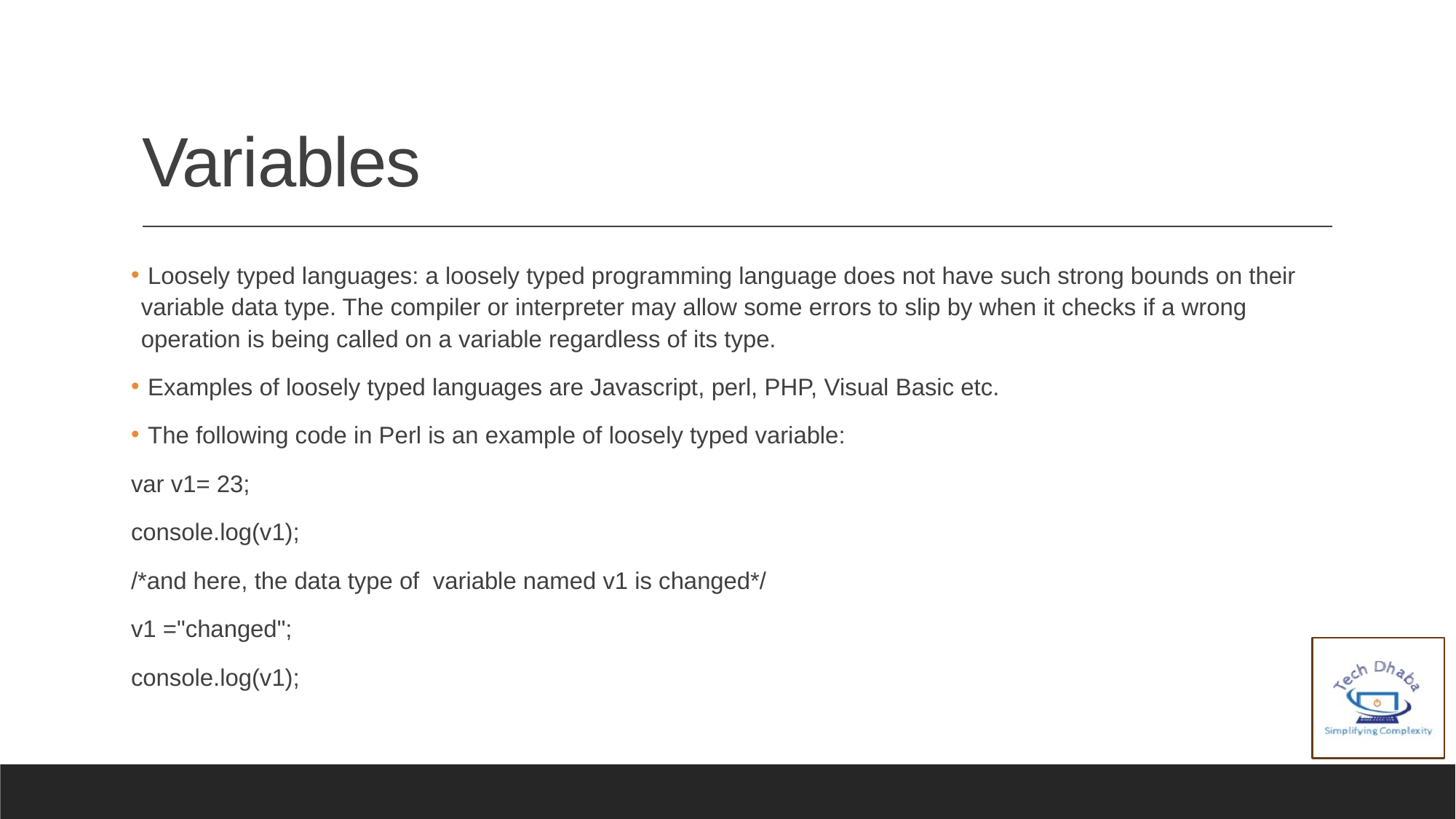

# Variables
 Loosely typed languages: a loosely typed programming language does not have such strong bounds on their variable data type. The compiler or interpreter may allow some errors to slip by when it checks if a wrong operation is being called on a variable regardless of its type.
 Examples of loosely typed languages are Javascript, perl, PHP, Visual Basic etc.
 The following code in Perl is an example of loosely typed variable:
var v1= 23;
console.log(v1);
/*and here, the data type of  variable named v1 is changed*/
v1 ="changed";
console.log(v1);